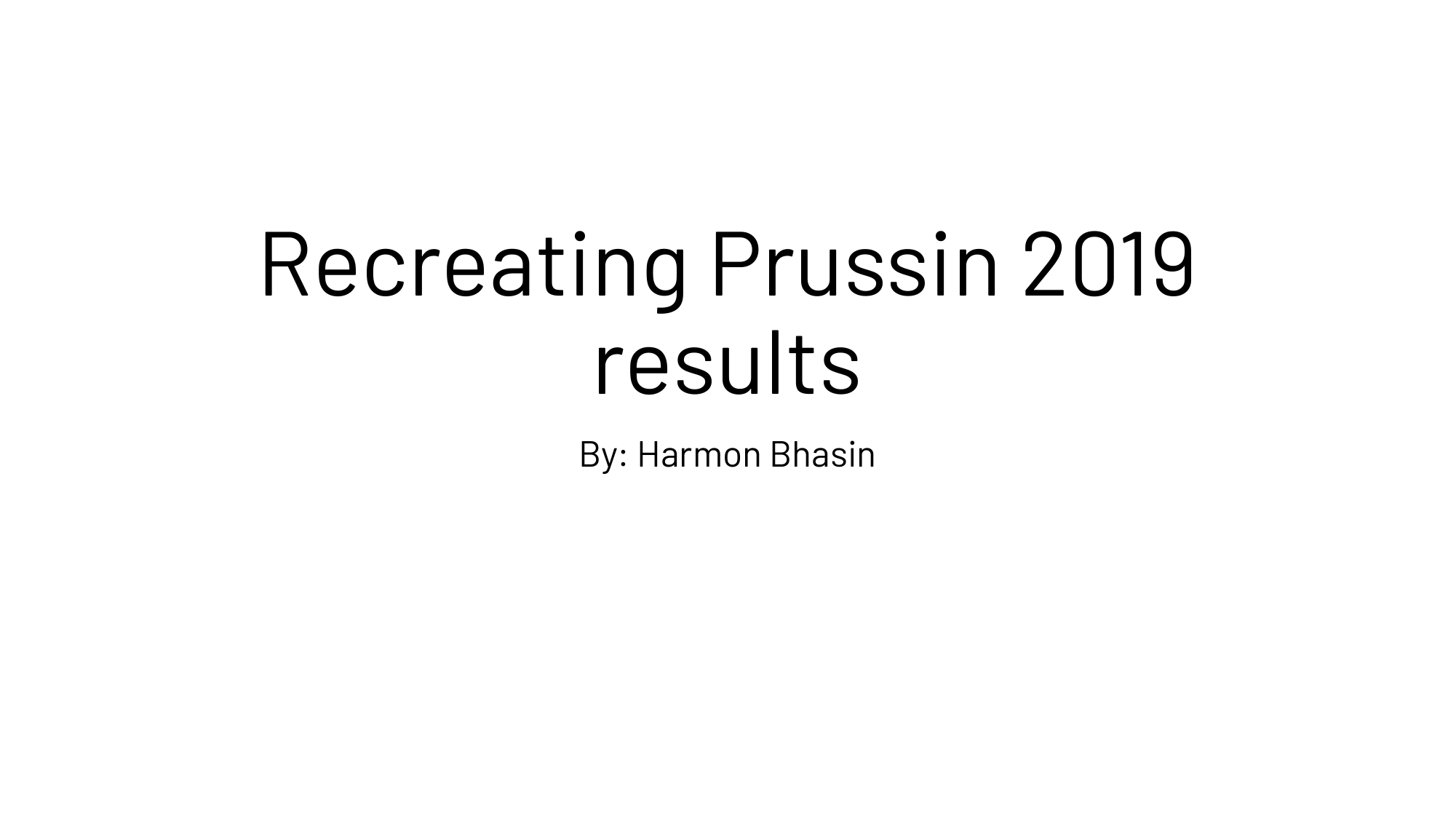

# Recreating Prussin 2019 results
By: Harmon Bhasin